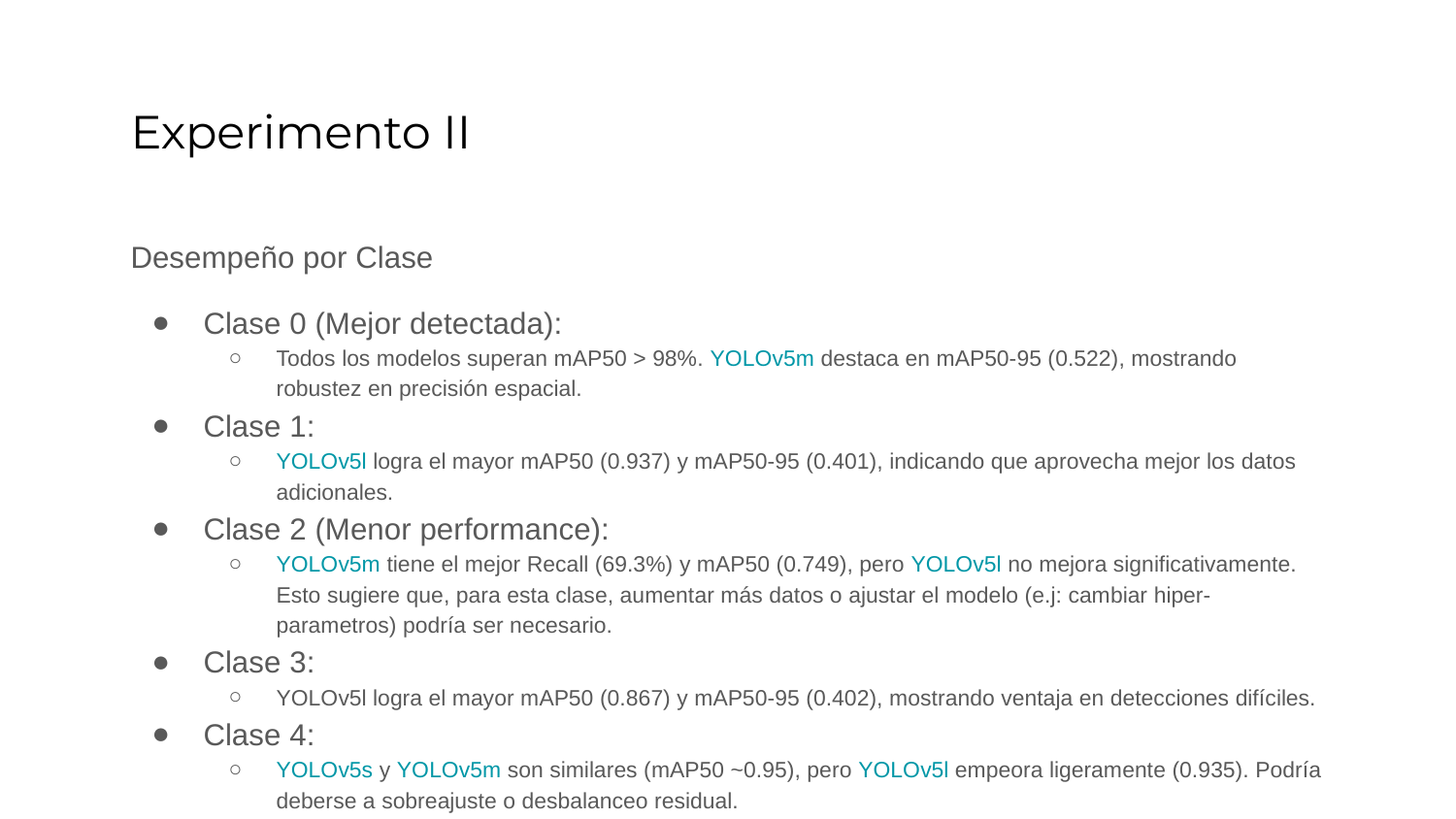

# Experimento II

Desempeño por Clase
Clase 0 (Mejor detectada):
Todos los modelos superan mAP50 > 98%. YOLOv5m destaca en mAP50-95 (0.522), mostrando robustez en precisión espacial.
Clase 1:
YOLOv5l logra el mayor mAP50 (0.937) y mAP50-95 (0.401), indicando que aprovecha mejor los datos adicionales.
Clase 2 (Menor performance):
YOLOv5m tiene el mejor Recall (69.3%) y mAP50 (0.749), pero YOLOv5l no mejora significativamente. Esto sugiere que, para esta clase, aumentar más datos o ajustar el modelo (e.j: cambiar hiper-parametros) podría ser necesario.
Clase 3:
YOLOv5l logra el mayor mAP50 (0.867) y mAP50-95 (0.402), mostrando ventaja en detecciones difíciles.
Clase 4:
YOLOv5s y YOLOv5m son similares (mAP50 ~0.95), pero YOLOv5l empeora ligeramente (0.935). Podría deberse a sobreajuste o desbalanceo residual.